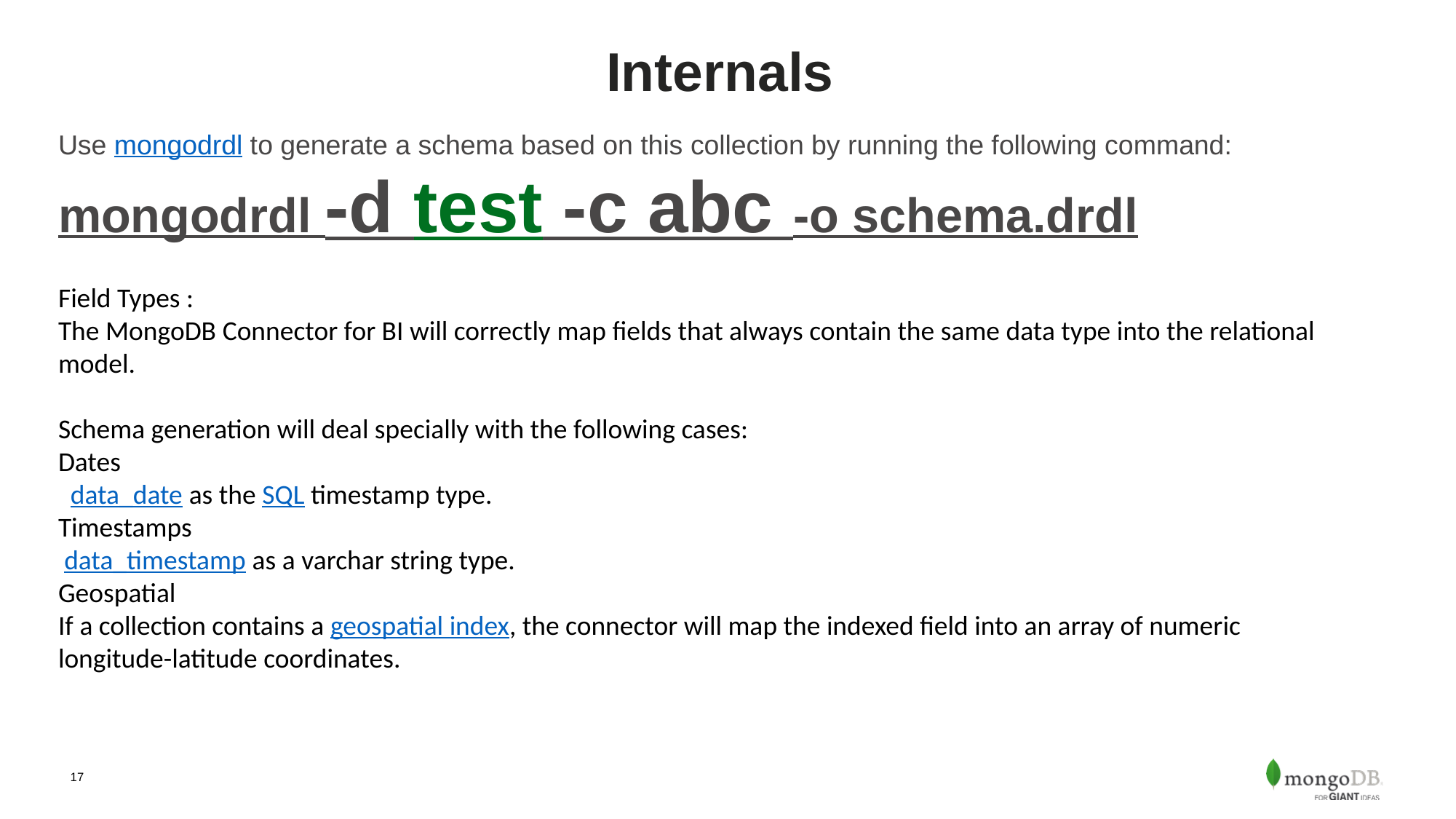

# Internals
Use mongodrdl to generate a schema based on this collection by running the following command:
mongodrdl -d test -c abc -o schema.drdl

Field Types :
The MongoDB Connector for BI will correctly map fields that always contain the same data type into the relational model.

Schema generation will deal specially with the following cases:
Dates
  data_date as the SQL timestamp type.
Timestamps
 data_timestamp as a varchar string type.
Geospatial
If a collection contains a geospatial index, the connector will map the indexed field into an array of numeric longitude-latitude coordinates.